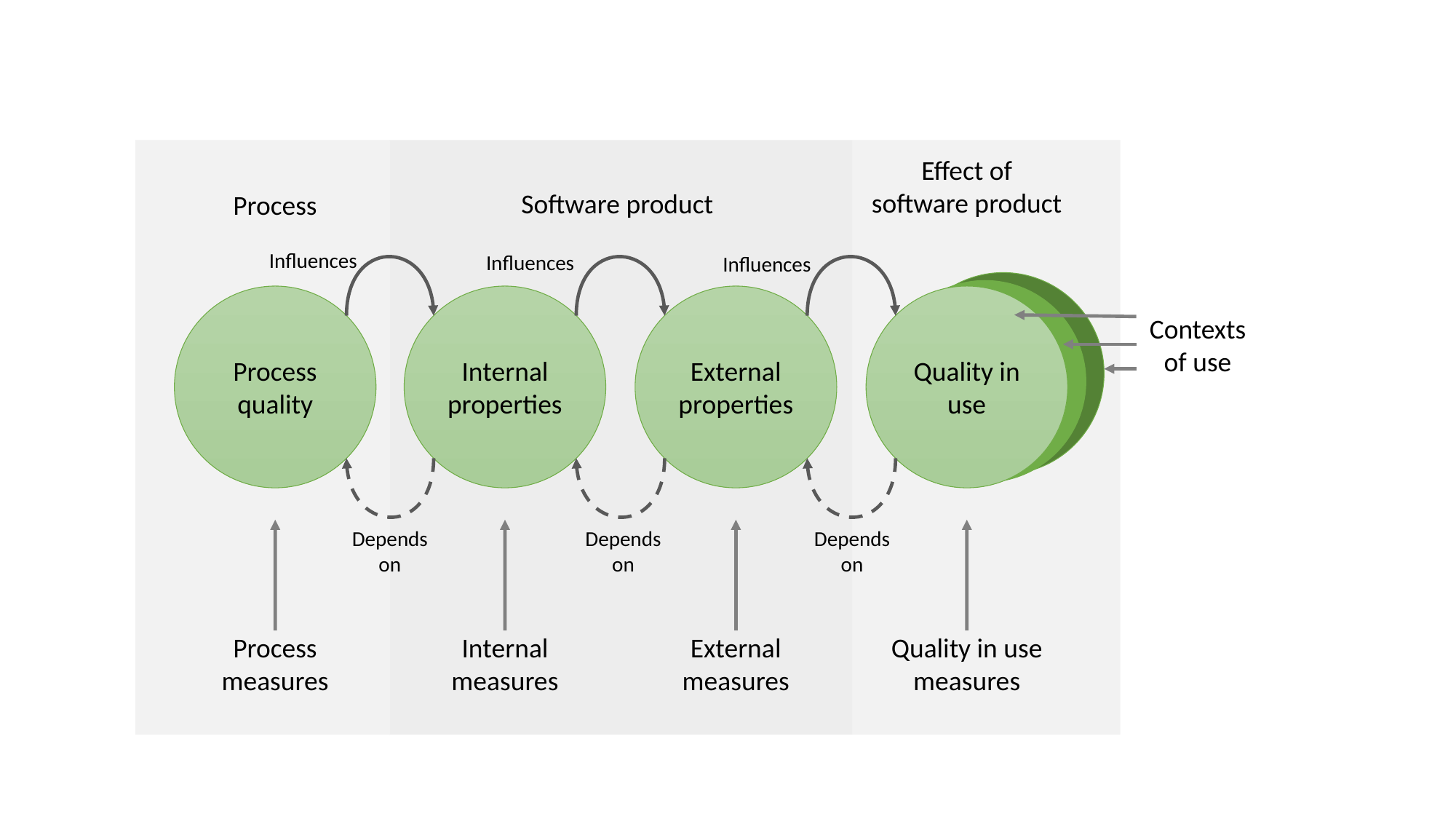

Effect of
software product
Software product
Process
Influences
Influences
Influences
Quality in use
Quality in use
External properties
Quality in use
Internal properties
Process quality
Contexts of use
Depends on
Depends on
Depends on
Quality in use
measures
External
measures
Process
measures
Internal
measures